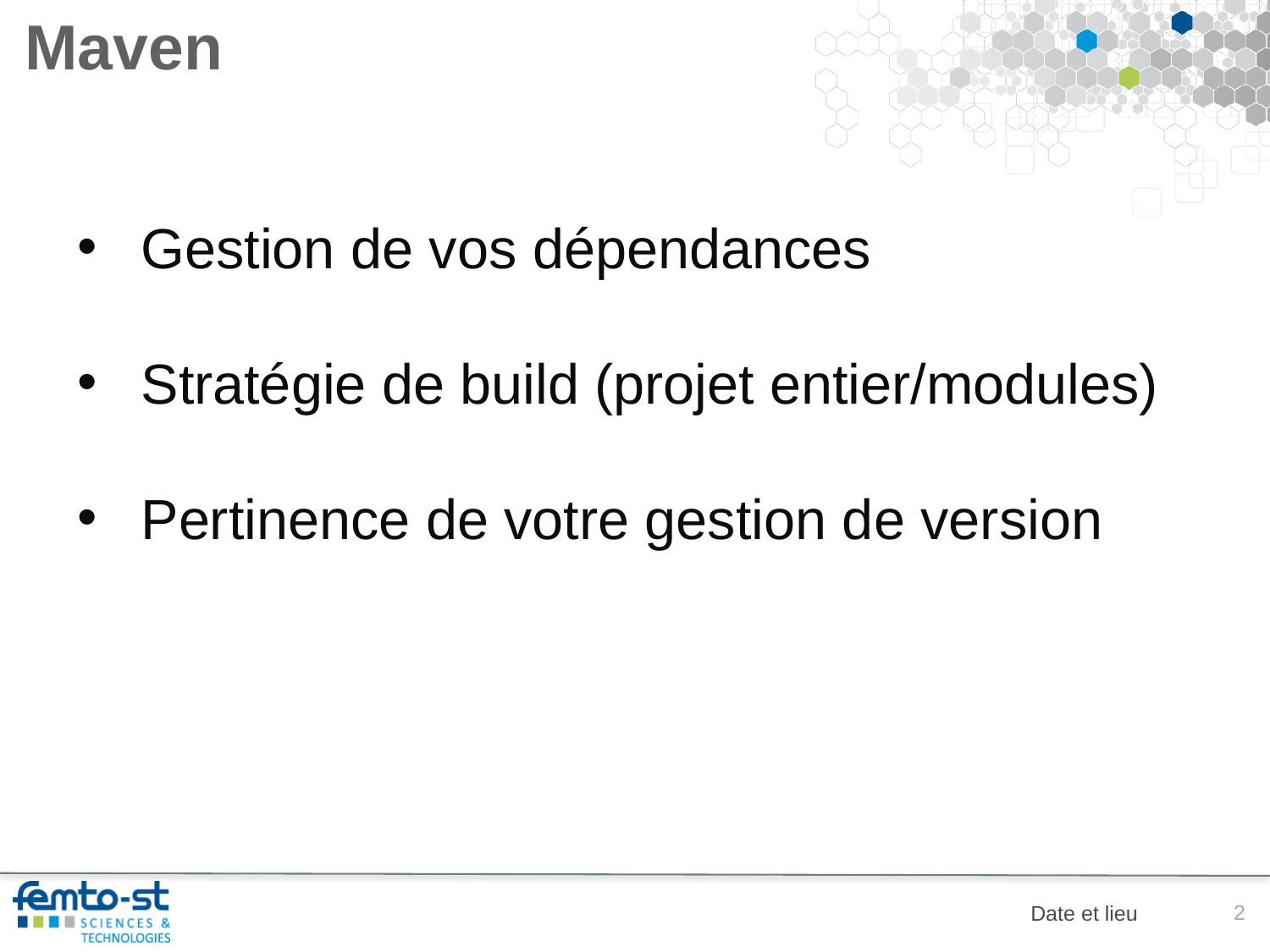

# Maven
Gestion de vos dépendances

Stratégie de build (projet entier/modules)

Pertinence de votre gestion de version

2